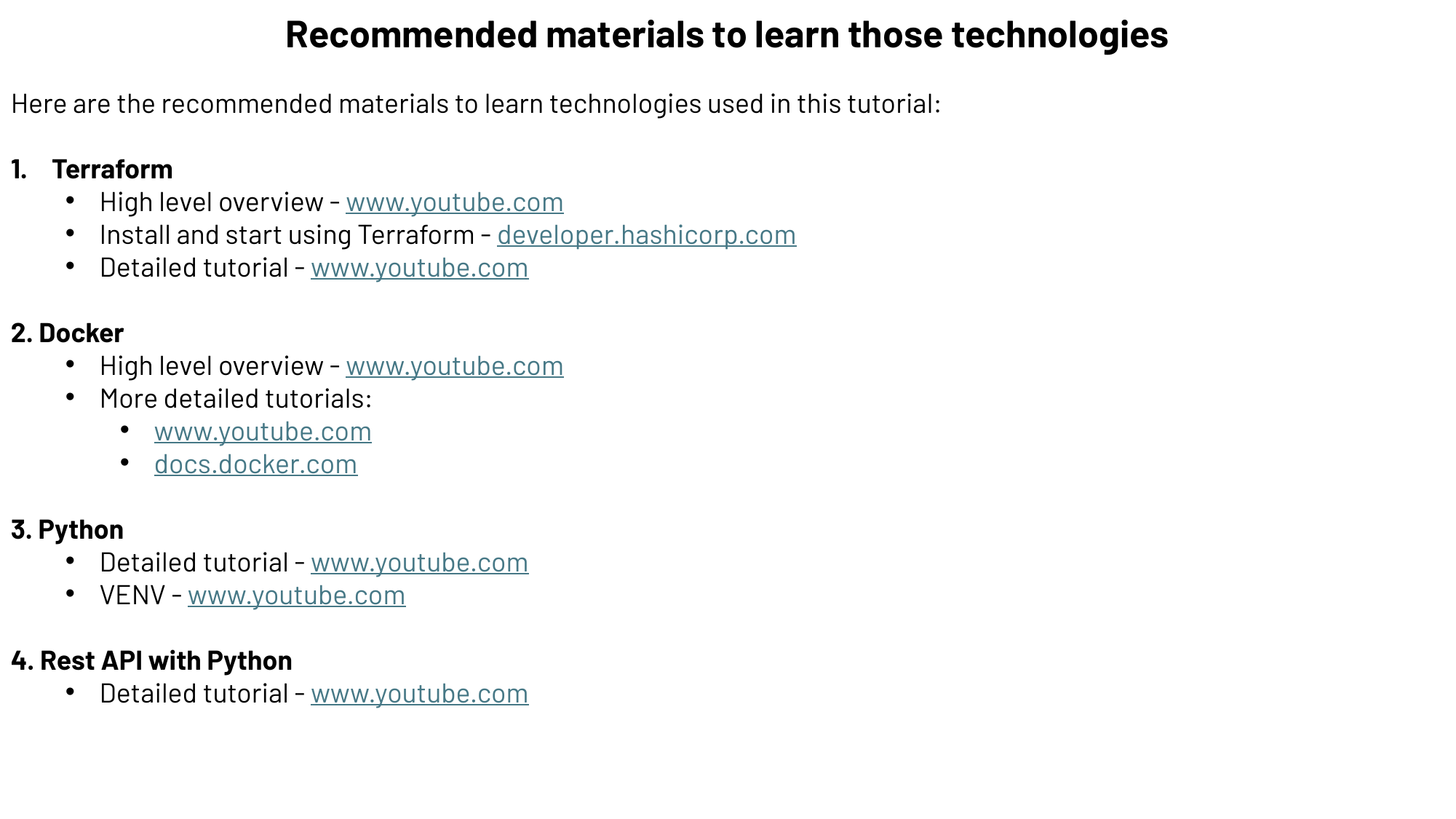

Recommended materials to learn those technologies
Here are the recommended materials to learn technologies used in this tutorial:

Terraform
High level overview - www.youtube.com
Install and start using Terraform - developer.hashicorp.com
Detailed tutorial - www.youtube.com

2. Docker
High level overview - www.youtube.com
More detailed tutorials:
www.youtube.com
docs.docker.com

3. Python
Detailed tutorial - www.youtube.com
VENV - www.youtube.com

4. Rest API with Python
Detailed tutorial - www.youtube.com